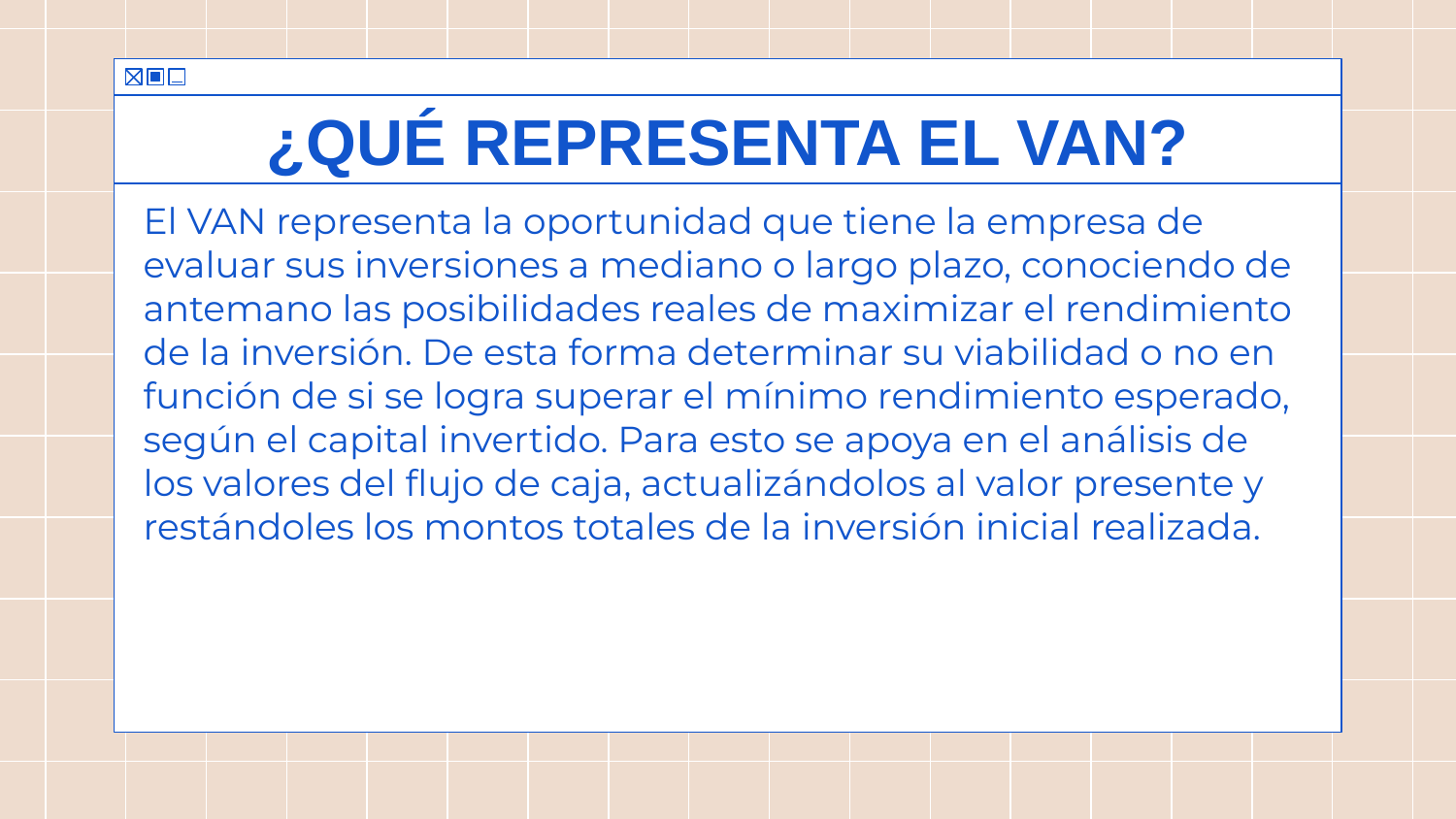

# ¿QUÉ REPRESENTA EL VAN?
El VAN representa la oportunidad que tiene la empresa de evaluar sus inversiones a mediano o largo plazo, conociendo de antemano las posibilidades reales de maximizar el rendimiento de la inversión. De esta forma determinar su viabilidad o no en función de si se logra superar el mínimo rendimiento esperado, según el capital invertido. Para esto se apoya en el análisis de los valores del flujo de caja, actualizándolos al valor presente y restándoles los montos totales de la inversión inicial realizada.